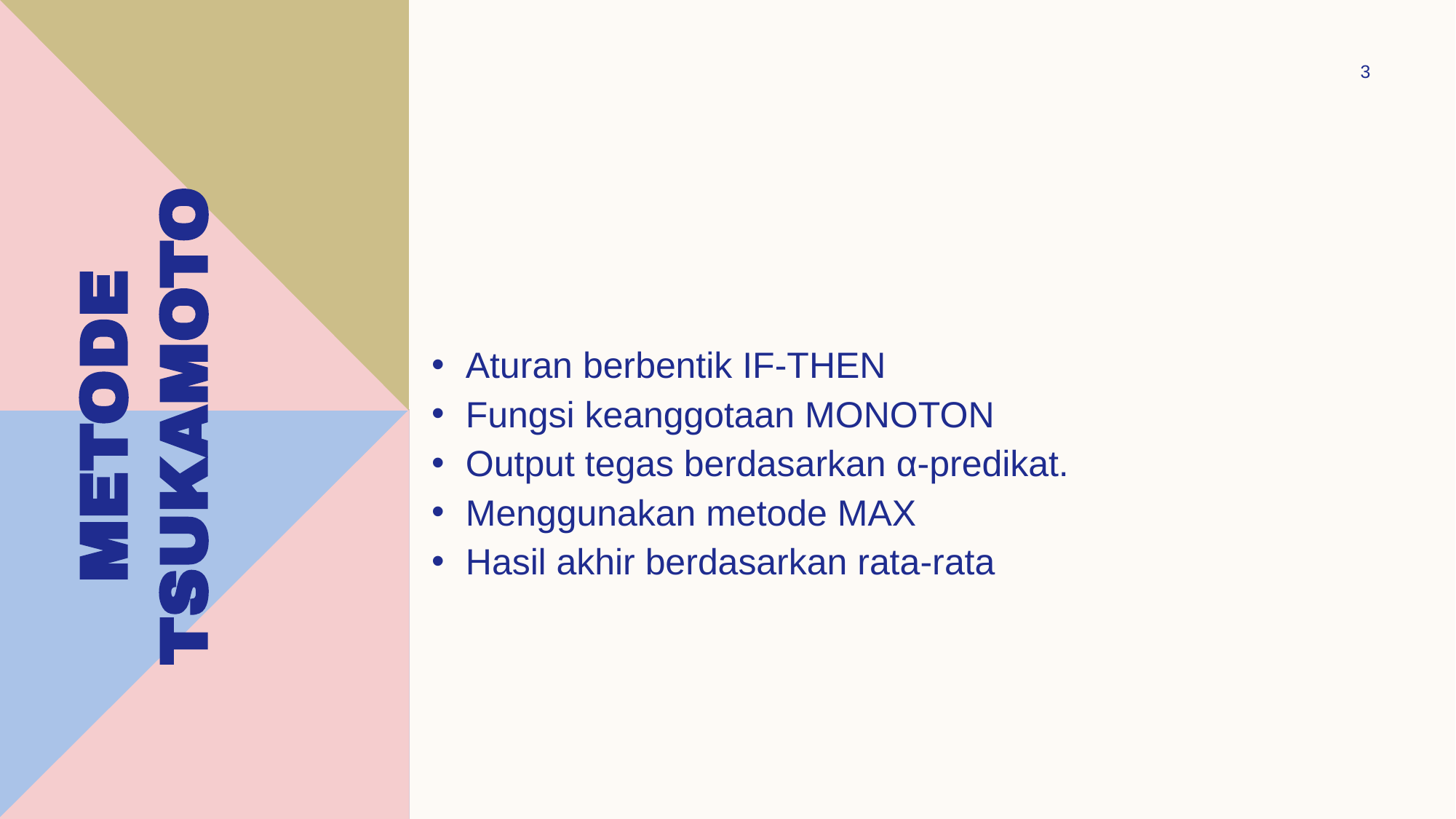

3
# Metode tsukamoto
Aturan berbentik IF-THEN
Fungsi keanggotaan MONOTON
Output tegas berdasarkan α-predikat.
Menggunakan metode MAX
Hasil akhir berdasarkan rata-rata